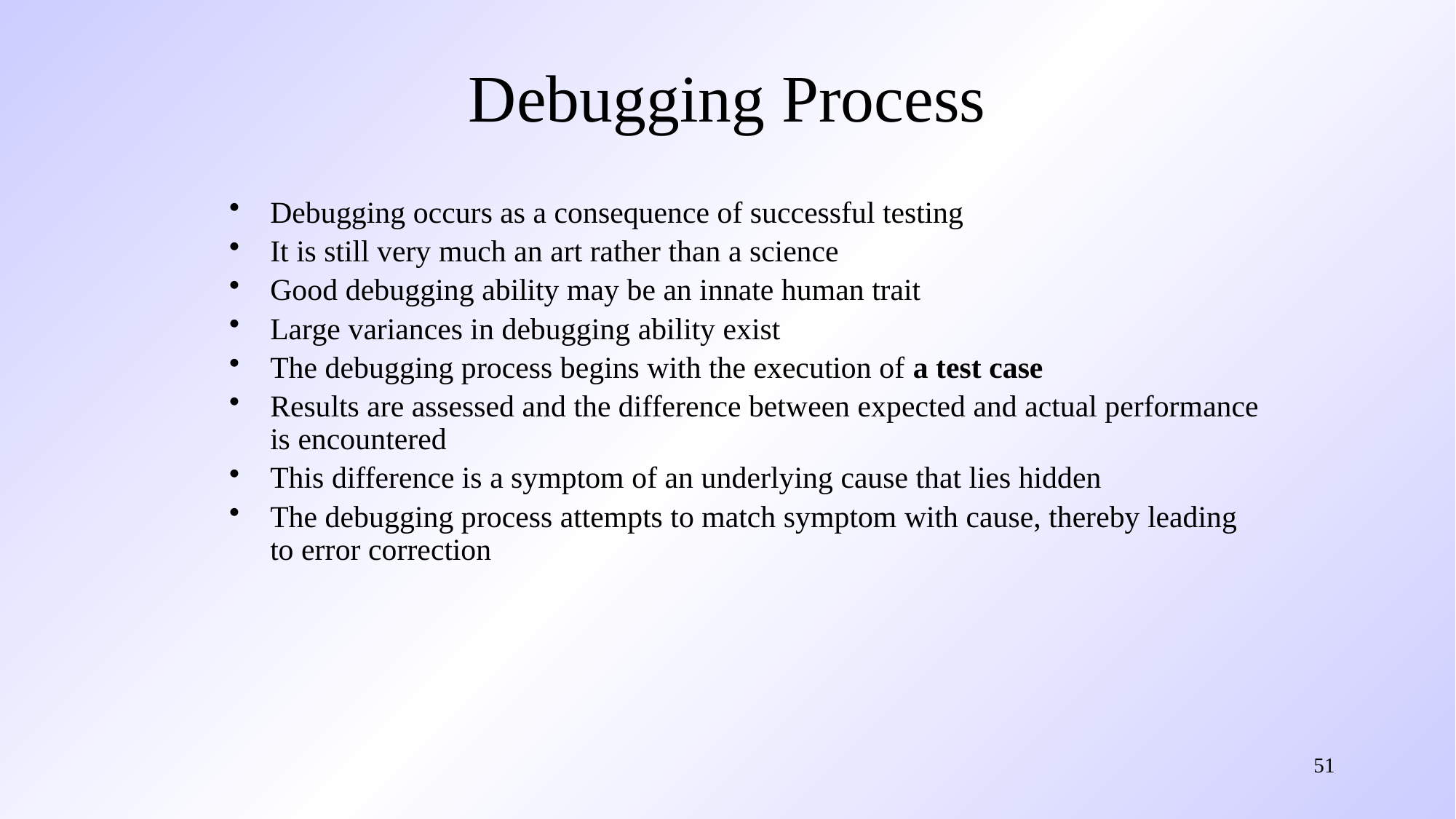

# Debugging Process
Debugging occurs as a consequence of successful testing
It is still very much an art rather than a science
Good debugging ability may be an innate human trait
Large variances in debugging ability exist
The debugging process begins with the execution of a test case
Results are assessed and the difference between expected and actual performance is encountered
This difference is a symptom of an underlying cause that lies hidden
The debugging process attempts to match symptom with cause, thereby leading to error correction
51